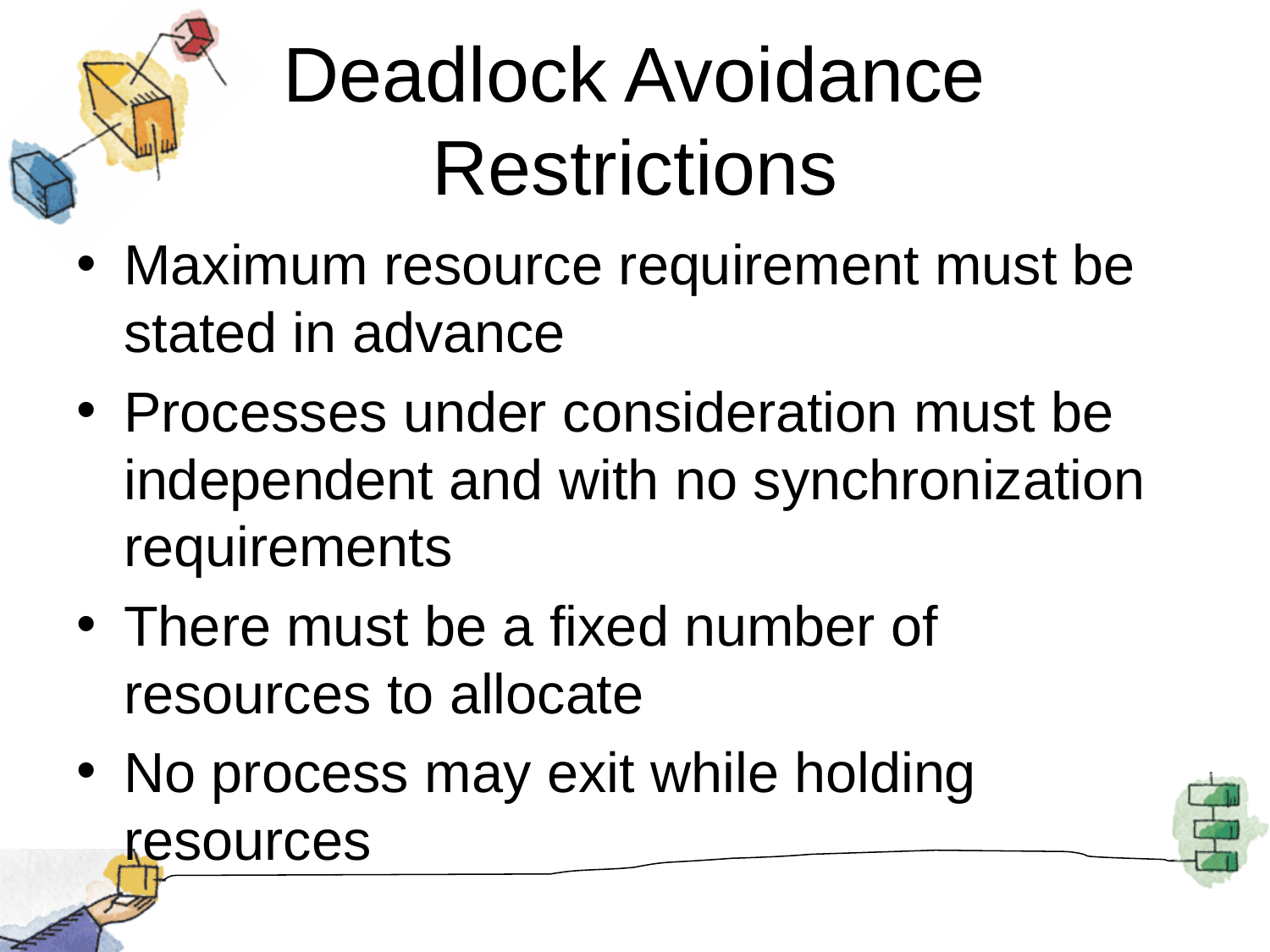

# Deadlock Avoidance Restrictions
Maximum resource requirement must be stated in advance
Processes under consideration must be independent and with no synchronization requirements
There must be a fixed number of resources to allocate
No process may exit while holding resources